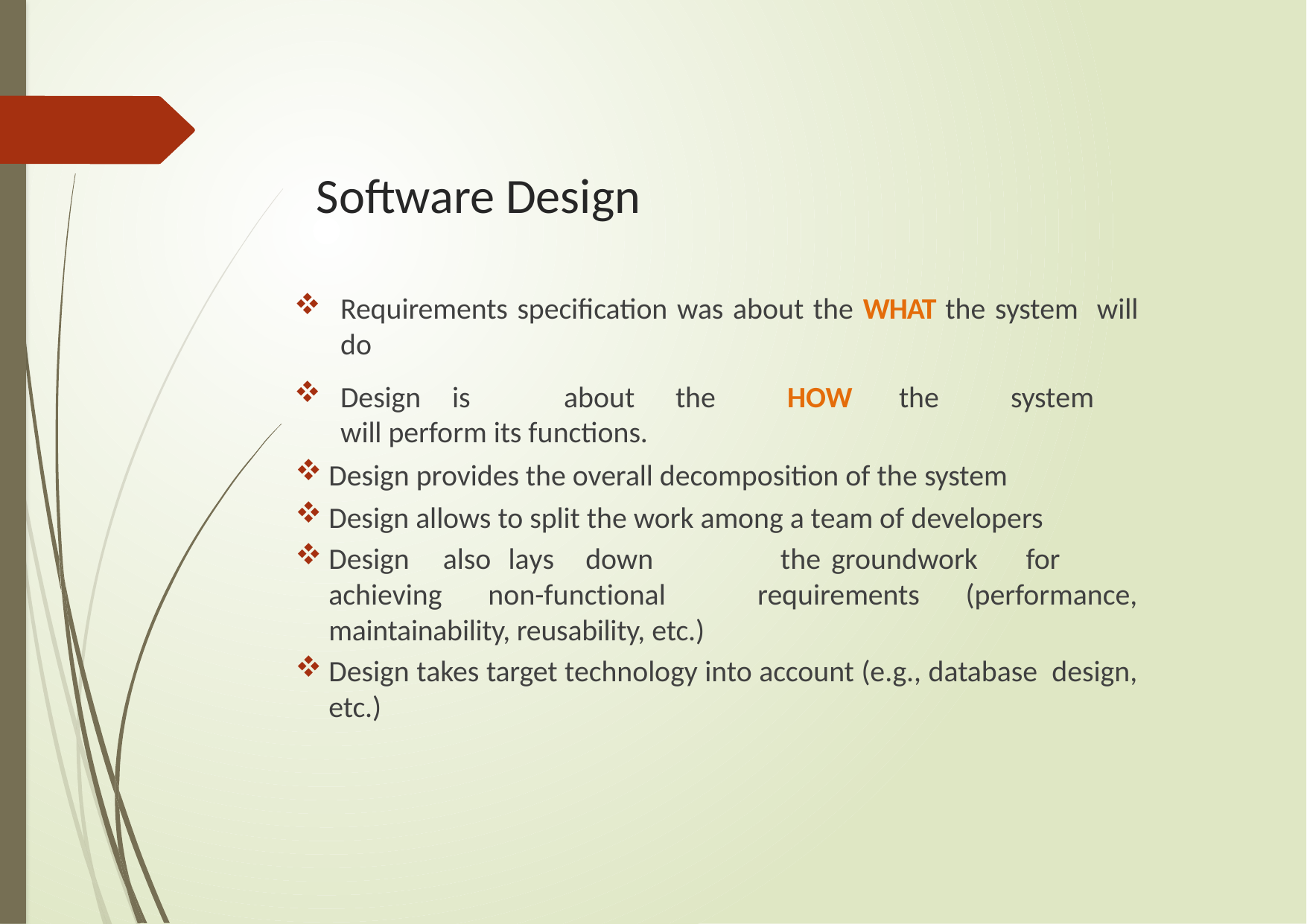

# Software Design
Requirements specification was about the WHAT the system  will do
Design	is	about	the	HOW	the	system will perform its functions.
Design provides the overall decomposition of the system
Design allows to split the work among a team of developers
Design also	lays	down	the	groundwork	for	achieving non-functional  requirements (performance, maintainability, reusability, etc.)
Design takes target technology into account (e.g., database  design, etc.)